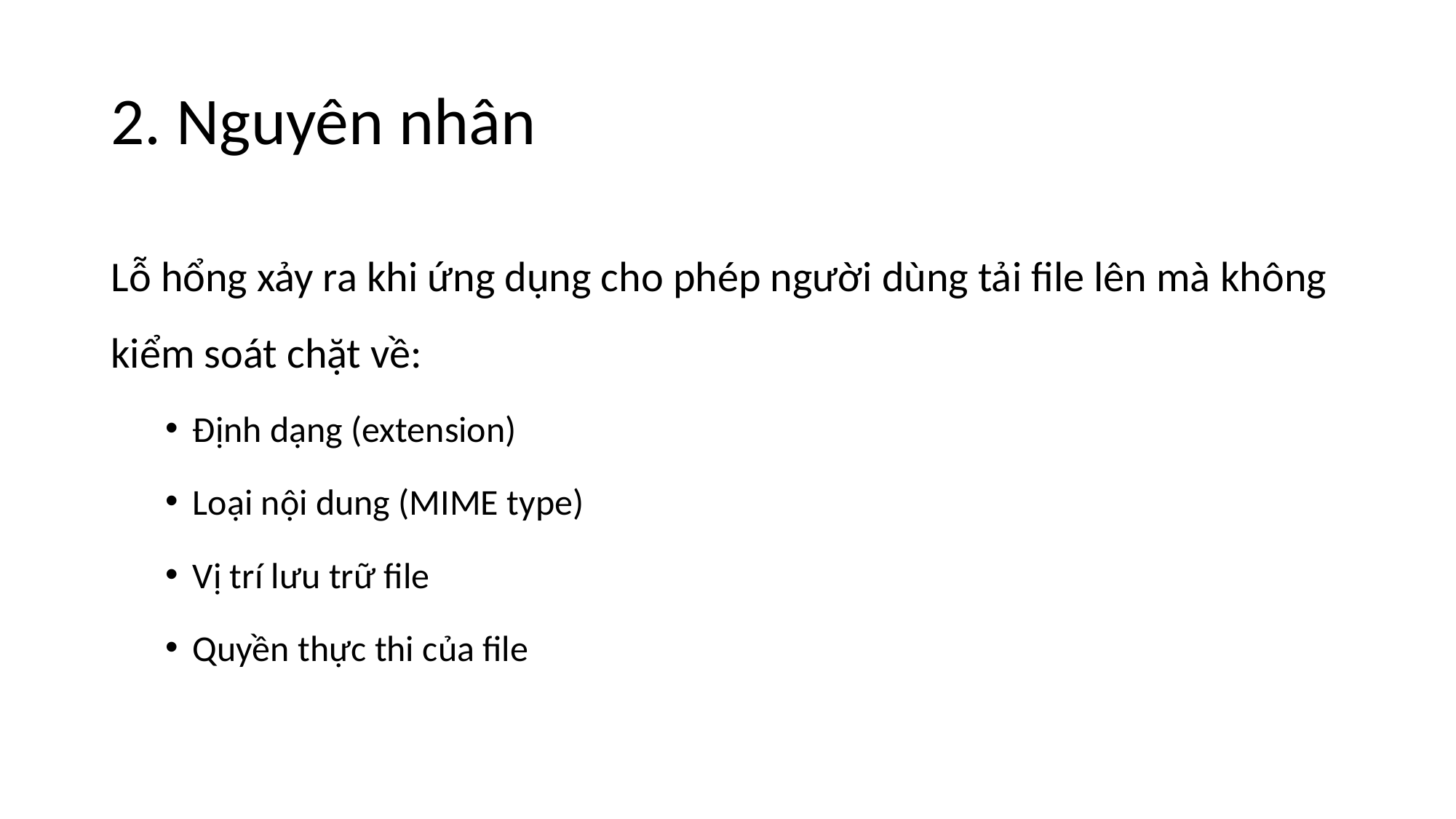

# 2. Nguyên nhân
Lỗ hổng xảy ra khi ứng dụng cho phép người dùng tải file lên mà không kiểm soát chặt về:
Định dạng (extension)
Loại nội dung (MIME type)
Vị trí lưu trữ file
Quyền thực thi của file